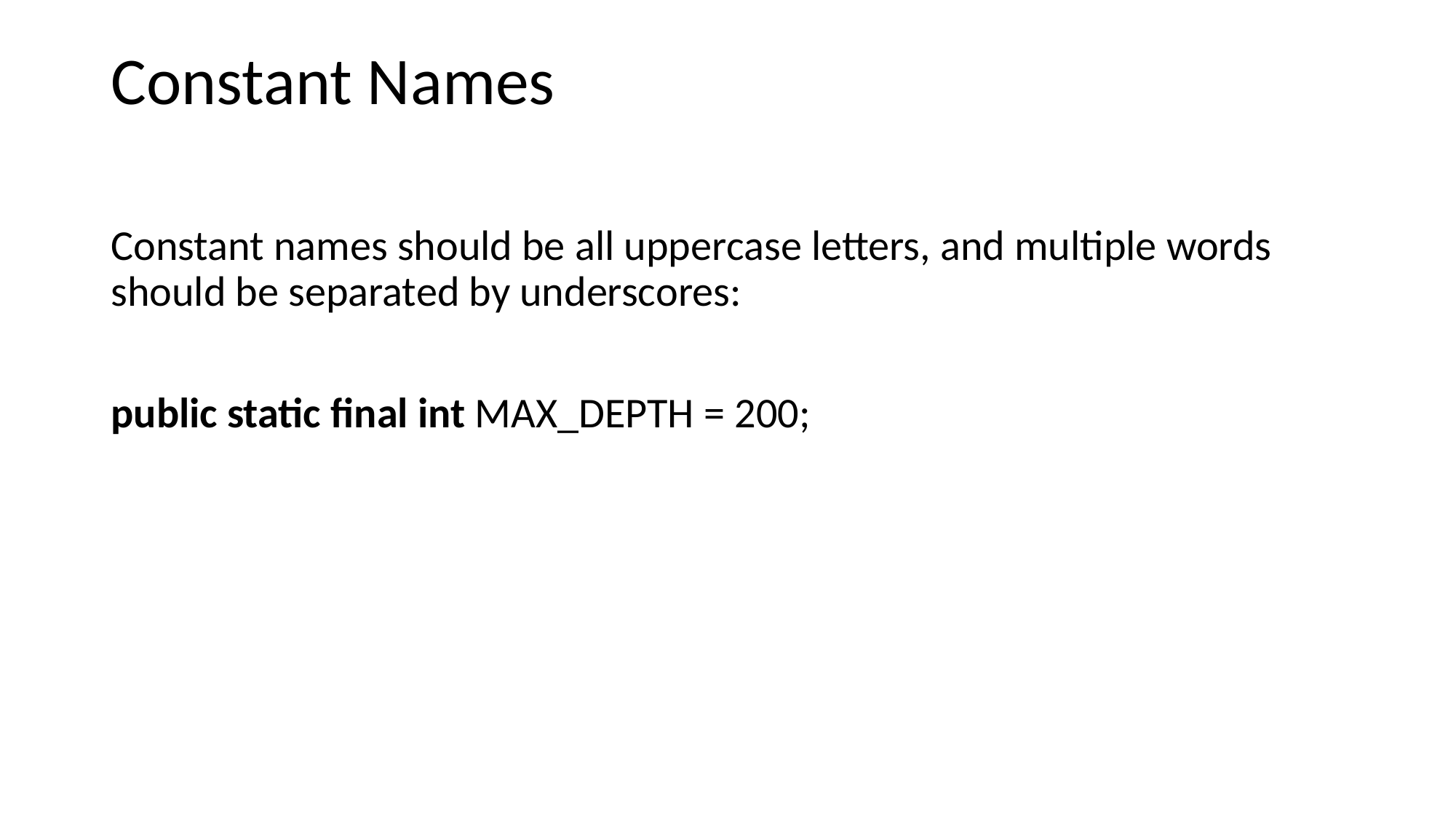

# Constant Names
Constant names should be all uppercase letters, and multiple words should be separated by underscores:

public static final int MAX_DEPTH = 200;